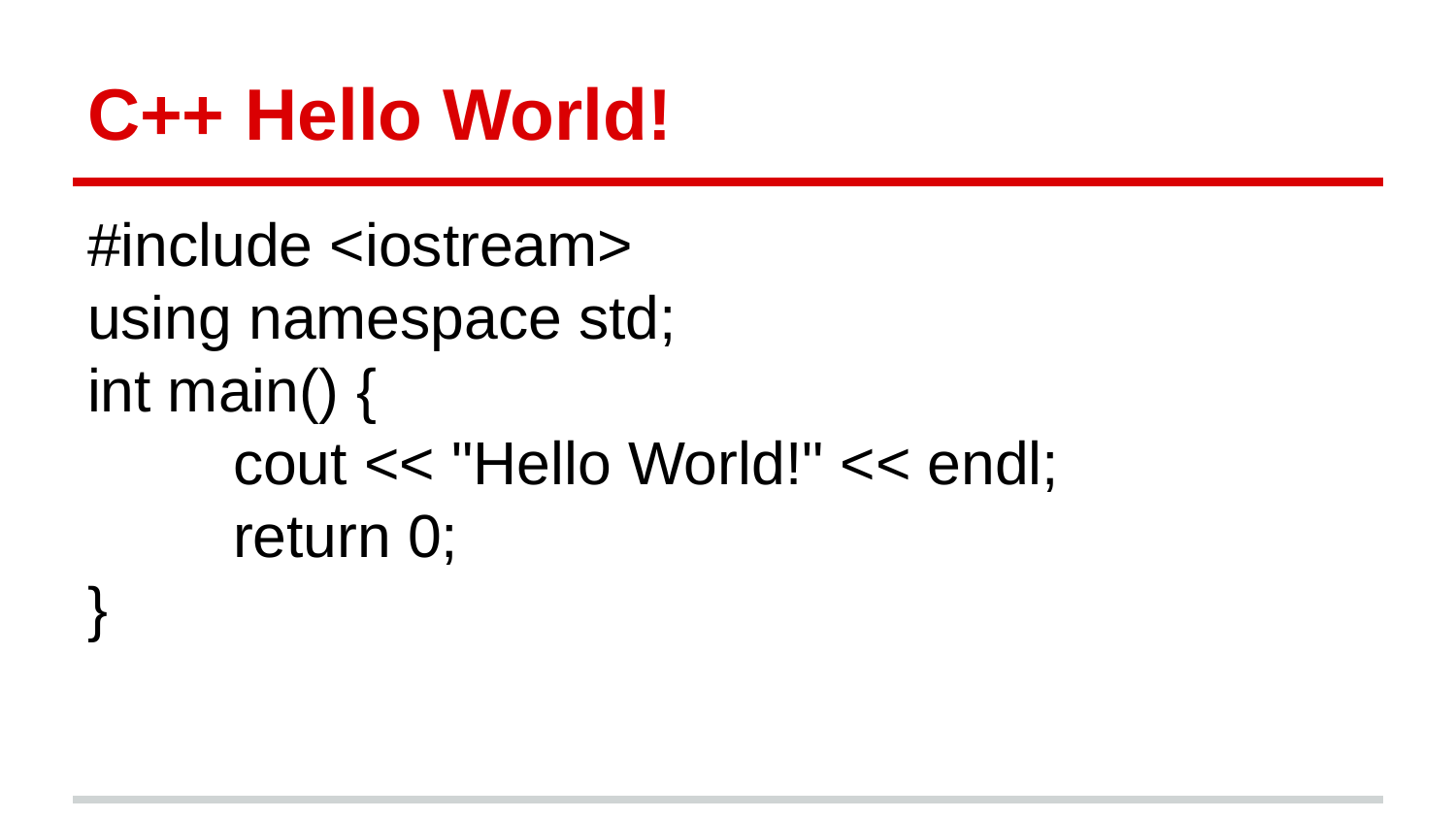

# C++ Hello World!
#include <iostream>
using namespace std;
int main() {
	cout << "Hello World!" << endl;
	return 0;
}